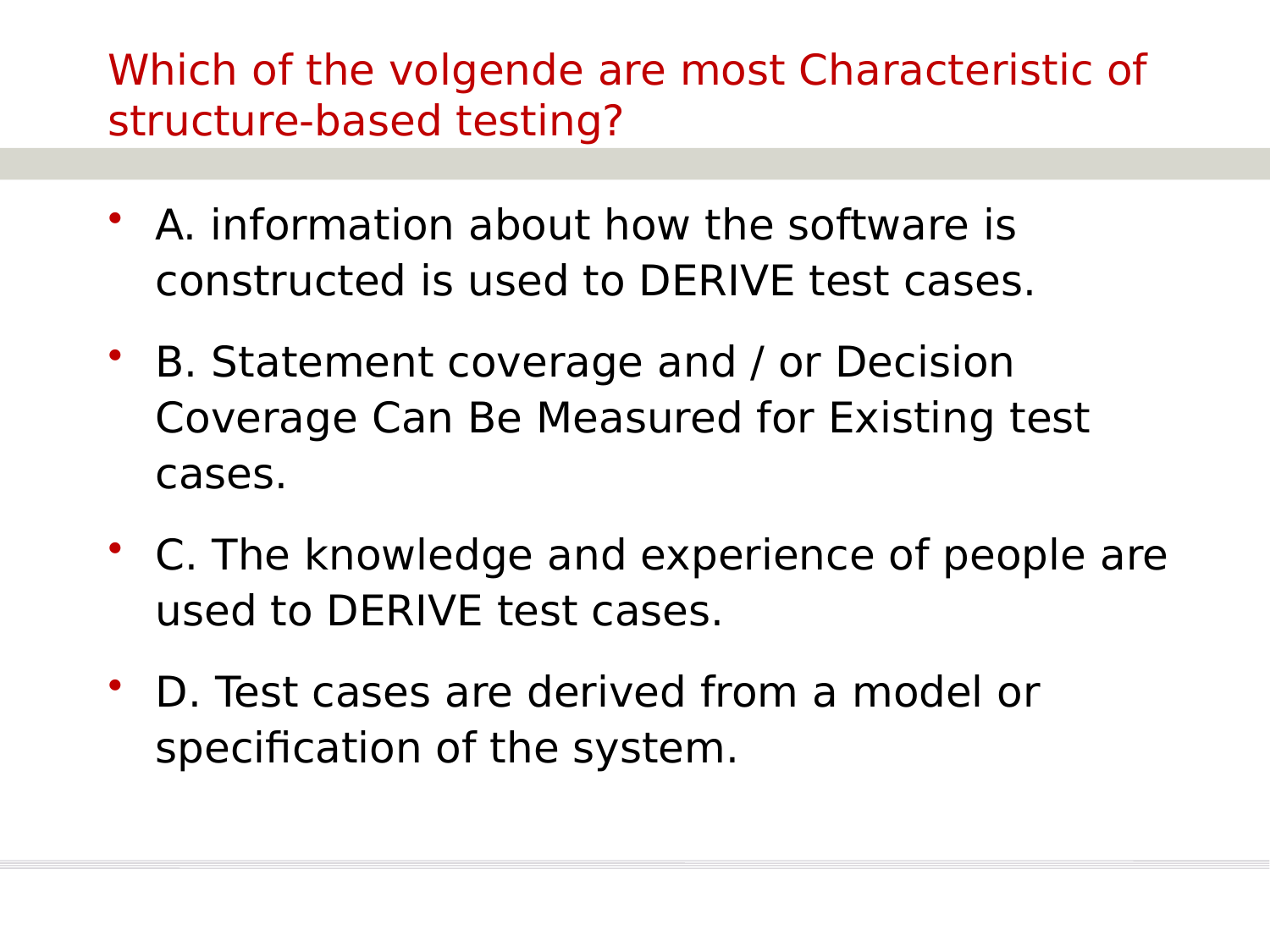

# Which of the volgende are most Characteristic of structure-based testing?
A. information about how the software is constructed is used to DERIVE test cases.
B. Statement coverage and / or Decision Coverage Can Be Measured for Existing test cases.
C. The knowledge and experience of people are used to DERIVE test cases.
D. Test cases are derived from a model or specification of the system.